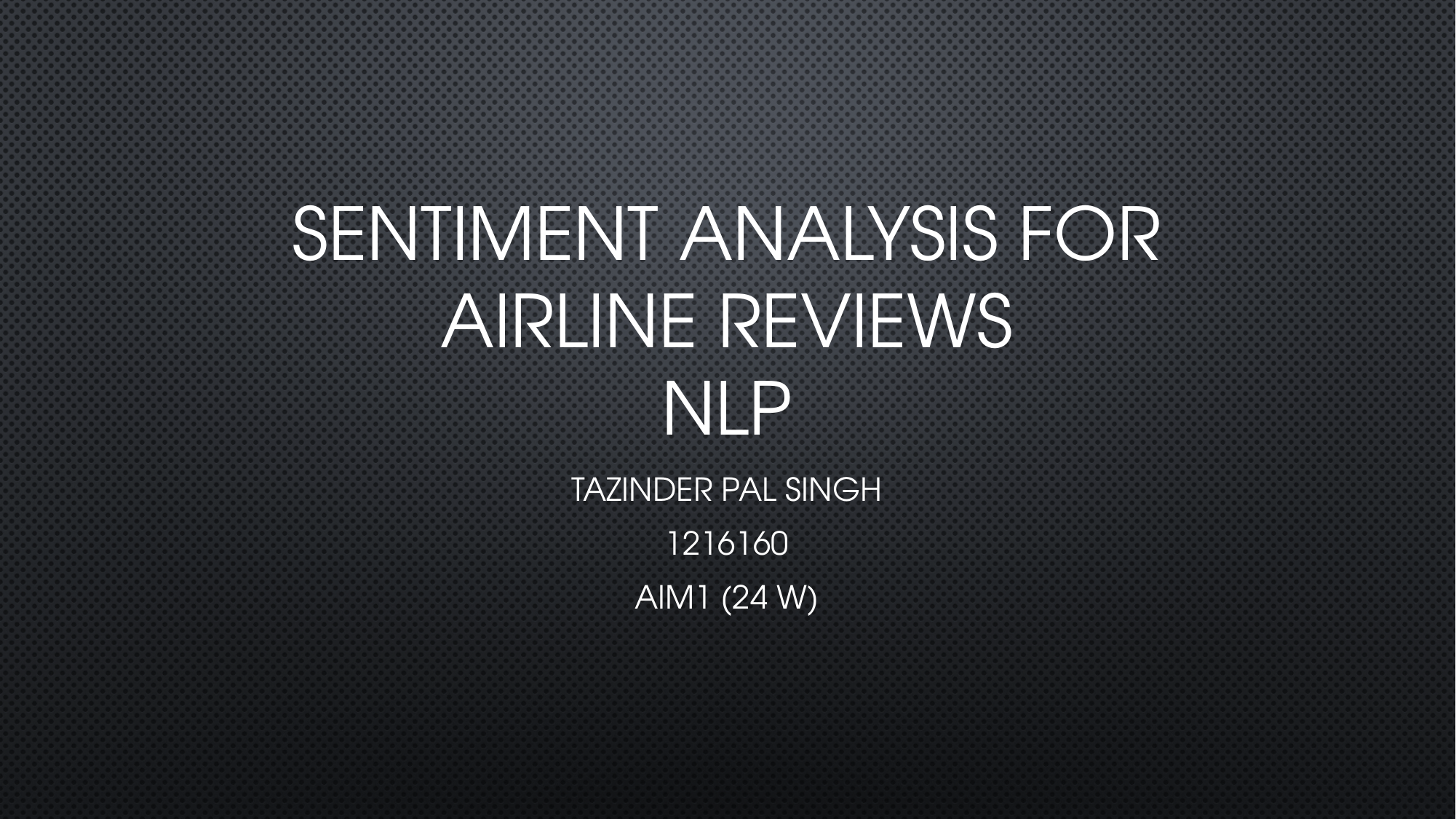

# Sentiment Analysis for Airline Reviews NLP
Tazinder Pal Singh
1216160
AIM1 (24 W)